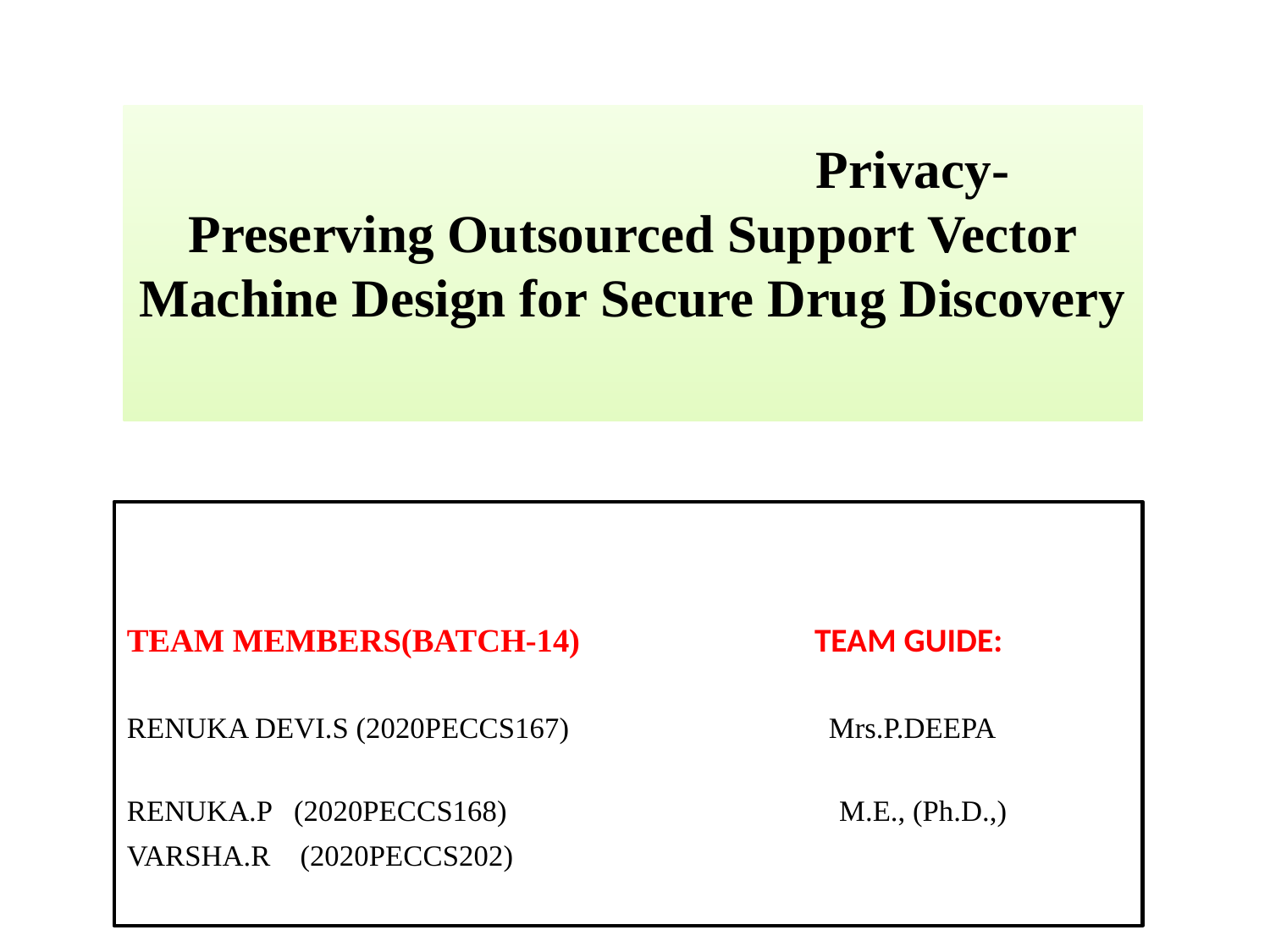

# Privacy-Preserving Outsourced Support Vector Machine Design for Secure Drug Discovery

TEAM MEMBERS(BATCH-14)                                   TEAM GUIDE:

RENUKA DEVI.S (2020PECCS167)                                   Mrs.P.DEEPA
RENUKA.P   (2020PECCS168)                                             M.E., (Ph.D.,)
VARSHA.R    (2020PECCS202)